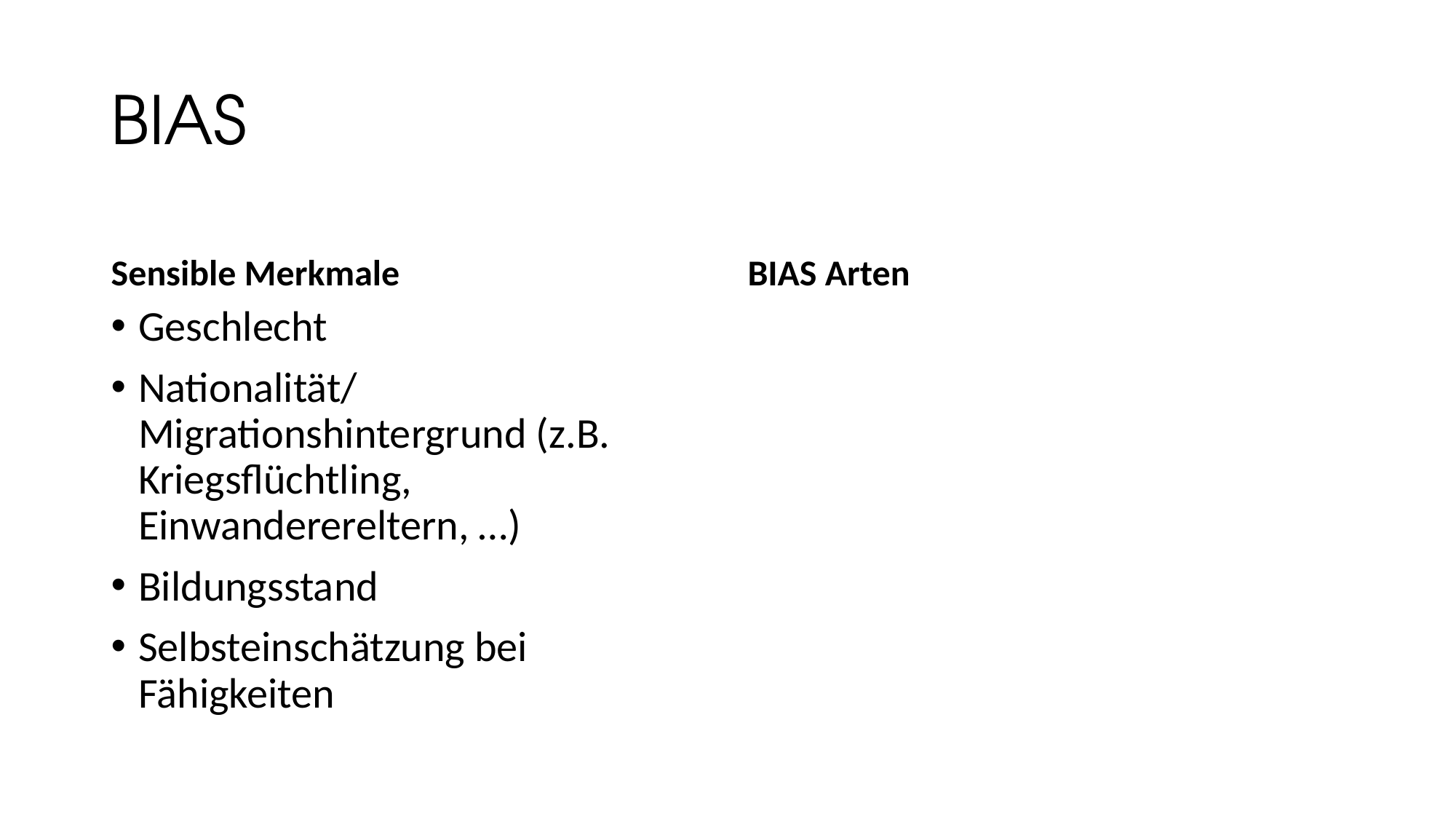

# BIAS
Sensible Merkmale
BIAS Arten
Geschlecht
Nationalität/Migrationshintergrund (z.B. Kriegsflüchtling, Einwanderereltern, …)
Bildungsstand
Selbsteinschätzung bei Fähigkeiten